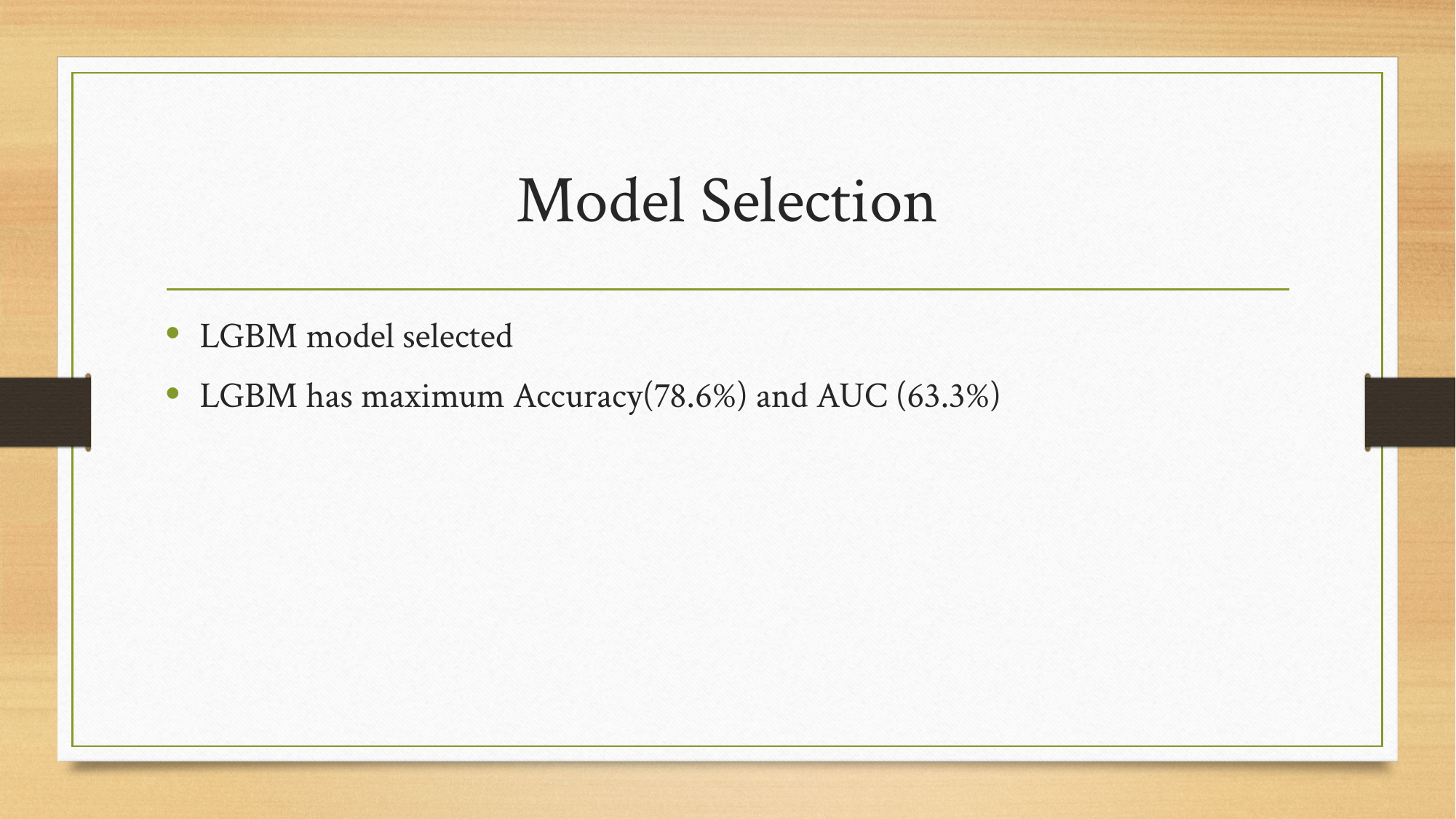

# Model Selection
LGBM model selected
LGBM has maximum Accuracy(78.6%) and AUC (63.3%)